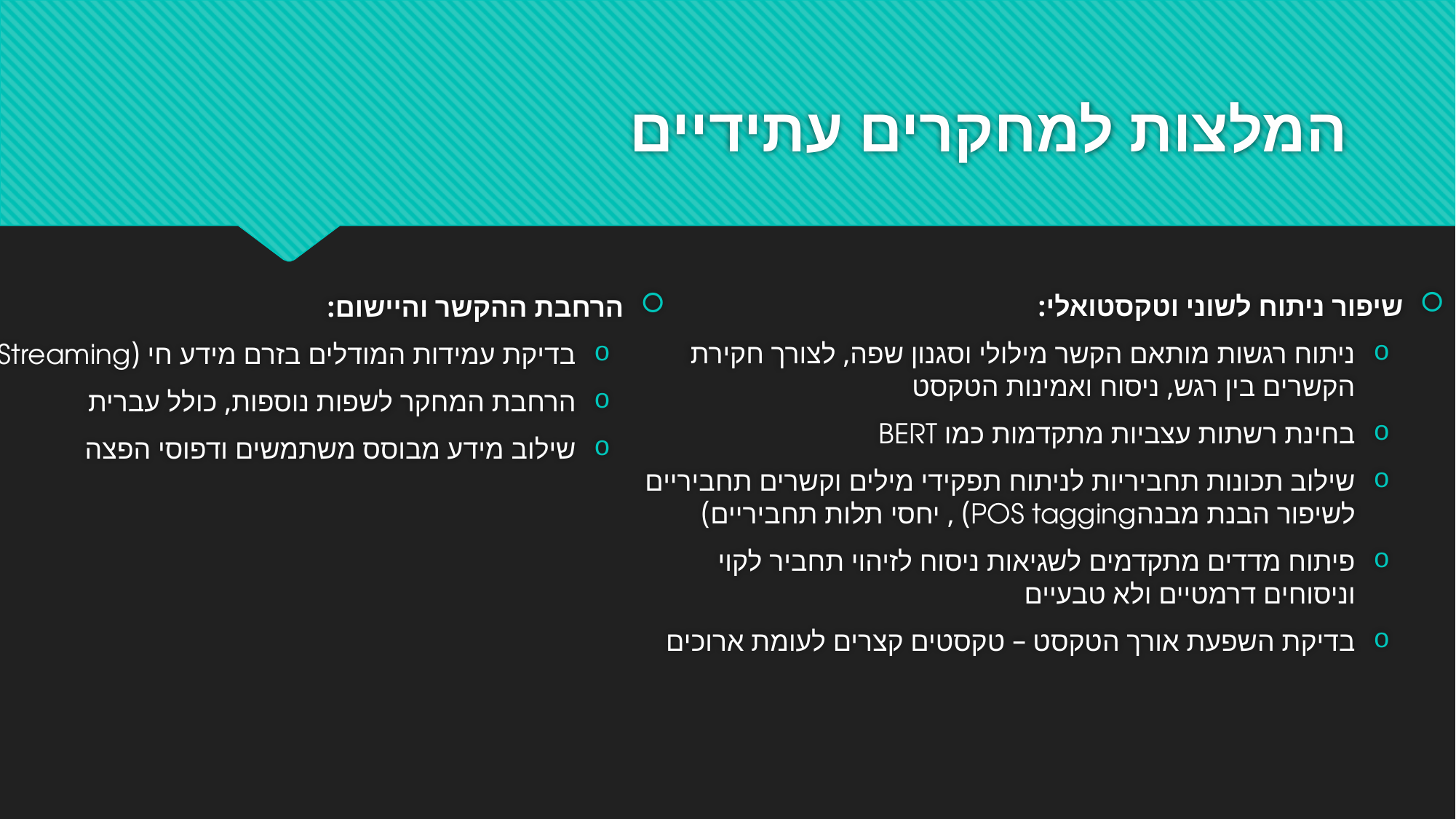

# המלצות למחקרים עתידיים
הרחבת ההקשר והיישום:
בדיקת עמידות המודלים בזרם מידע חי (Streaming)
הרחבת המחקר לשפות נוספות, כולל עברית
שילוב מידע מבוסס משתמשים ודפוסי הפצה

שיפור ניתוח לשוני וטקסטואלי:
ניתוח רגשות מותאם הקשר מילולי וסגנון שפה, לצורך חקירת הקשרים בין רגש, ניסוח ואמינות הטקסט
בחינת רשתות עצביות מתקדמות כמו BERT
שילוב תכונות תחביריות לניתוח תפקידי מילים וקשרים תחביריים לשיפור הבנת מבנהPOS tagging) , יחסי תלות תחביריים)
פיתוח מדדים מתקדמים לשגיאות ניסוח לזיהוי תחביר לקוי וניסוחים דרמטיים ולא טבעיים
בדיקת השפעת אורך הטקסט – טקסטים קצרים לעומת ארוכים